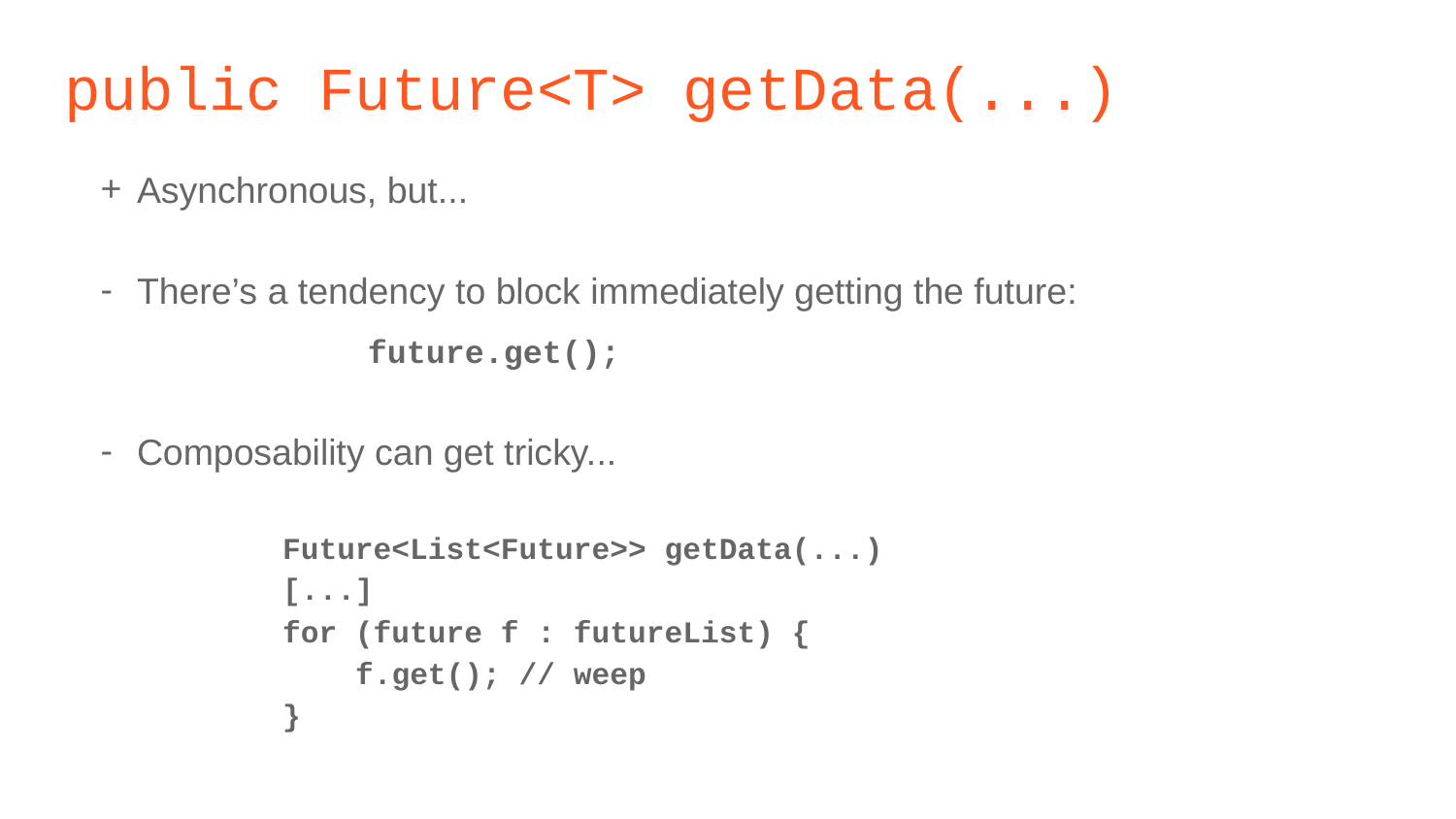

# public Future<T> getData(...)
Asynchronous, but...

There’s a tendency to block immediately getting the future:
 future.get();

Composability can get tricky...

Future<List<Future>> getData(...)
[...]
for (future f : futureList) {
    f.get(); // weep
}